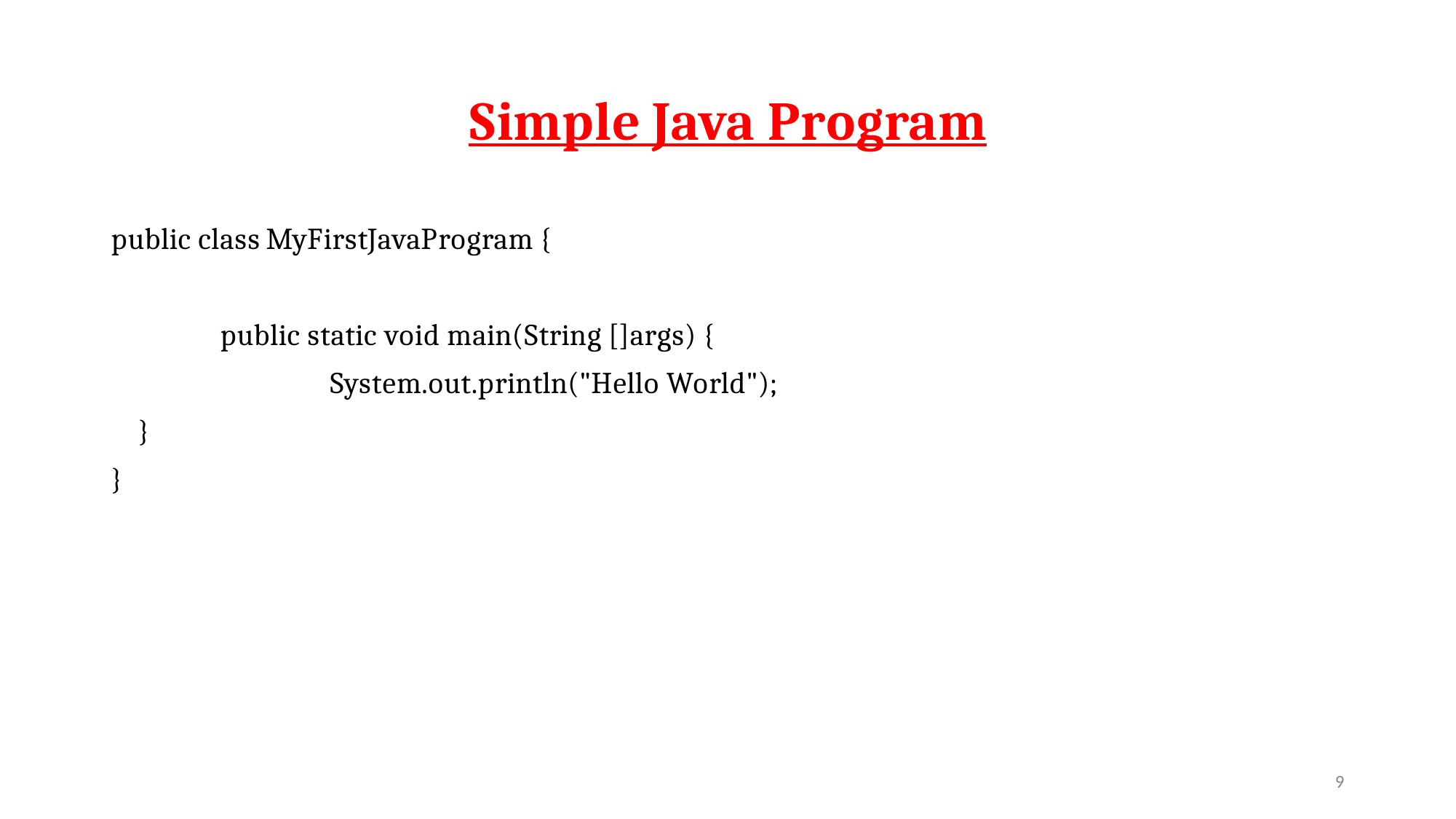

# Simple Java Program
public class MyFirstJavaProgram {

	public static void main(String []args) {
		System.out.println("Hello World");
    }
}

9